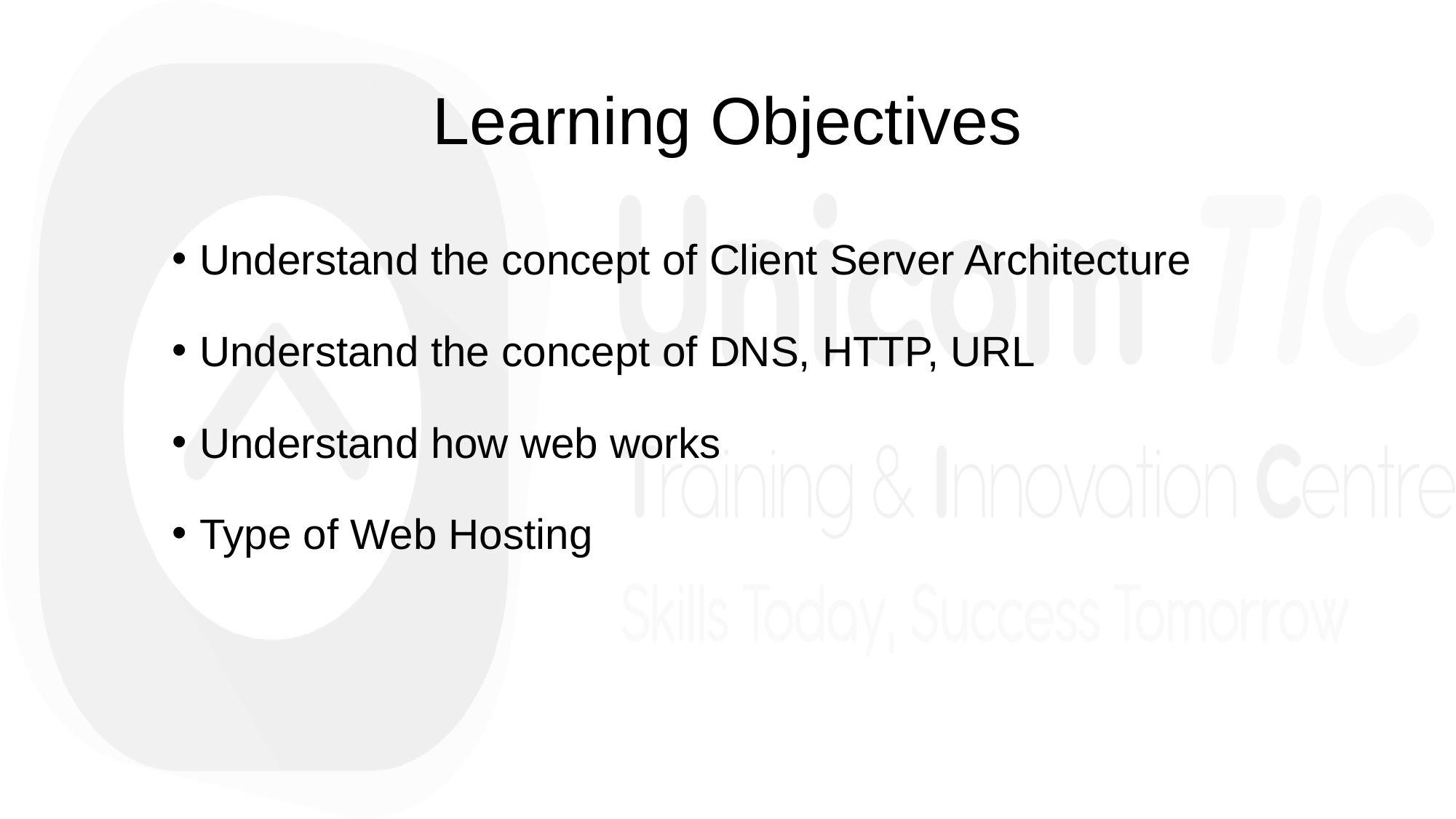

# Learning Objectives
Understand the concept of Client Server Architecture
Understand the concept of DNS, HTTP, URL
Understand how web works
Type of Web Hosting